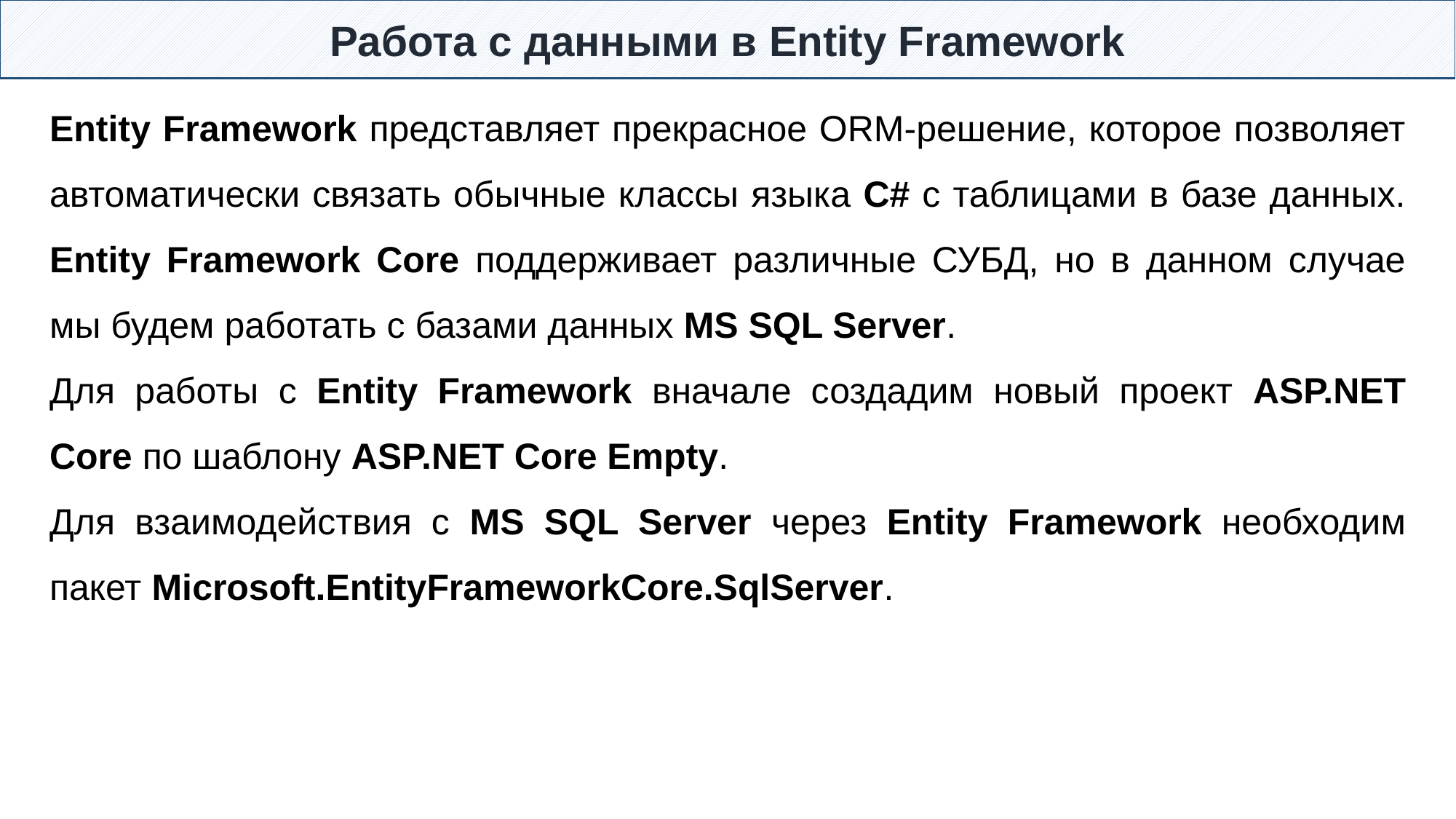

Работа с данными в Entity Framework
Entity Framework представляет прекрасное ORM-решение, которое позволяет автоматически связать обычные классы языка C# с таблицами в базе данных. Entity Framework Core поддерживает различные СУБД, но в данном случае мы будем работать с базами данных MS SQL Server.
Для работы с Entity Framework вначале создадим новый проект ASP.NET Core по шаблону ASP.NET Core Empty.
Для взаимодействия с MS SQL Server через Entity Framework необходим пакет Microsoft.EntityFrameworkCore.SqlServer.